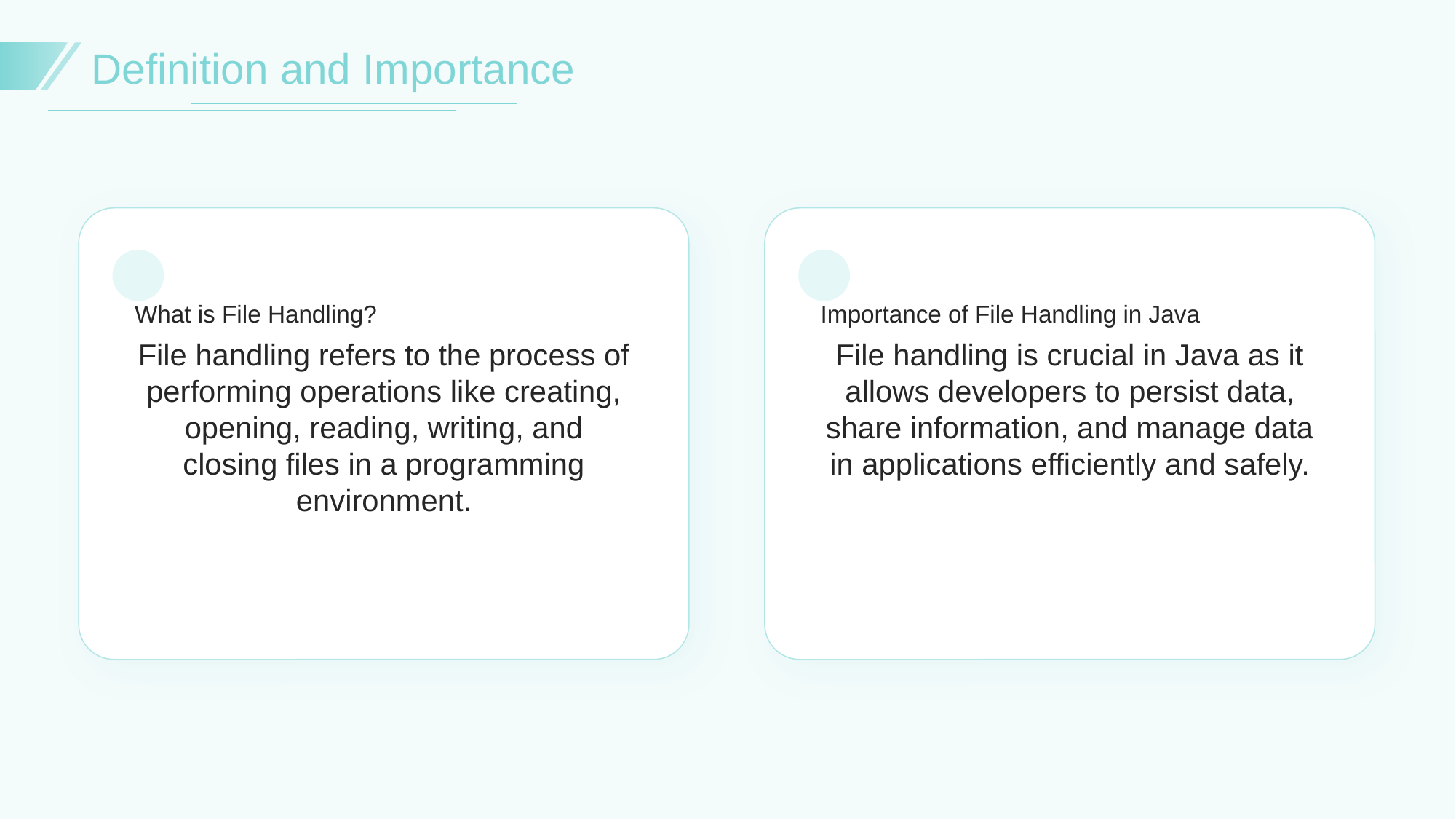

Definition and Importance

What is File Handling?
Importance of File Handling in Java
File handling refers to the process of performing operations like creating, opening, reading, writing, and closing files in a programming environment.
File handling is crucial in Java as it allows developers to persist data, share information, and manage data in applications efficiently and safely.